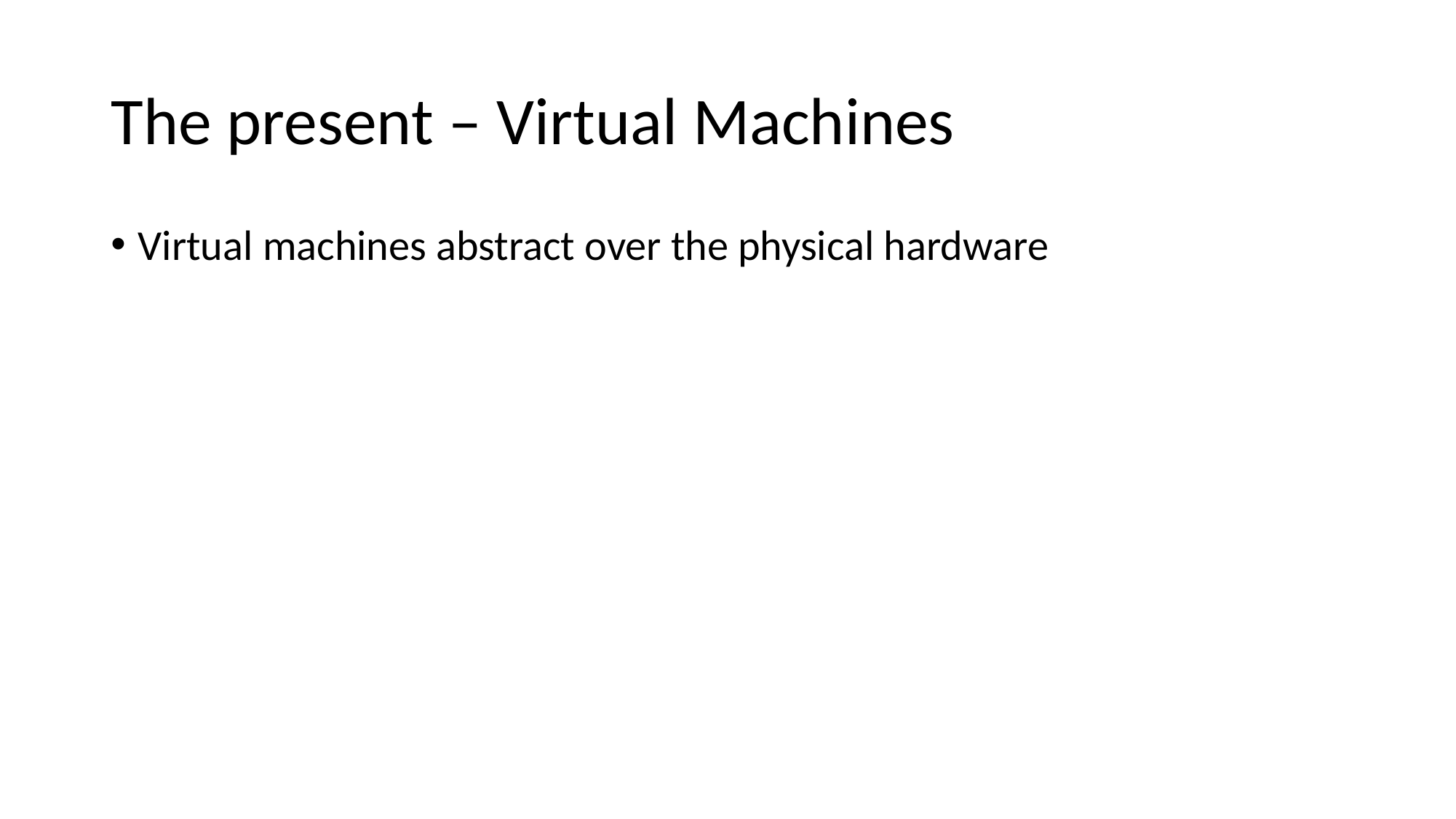

# The present – Virtual Machines
Virtual machines abstract over the physical hardware